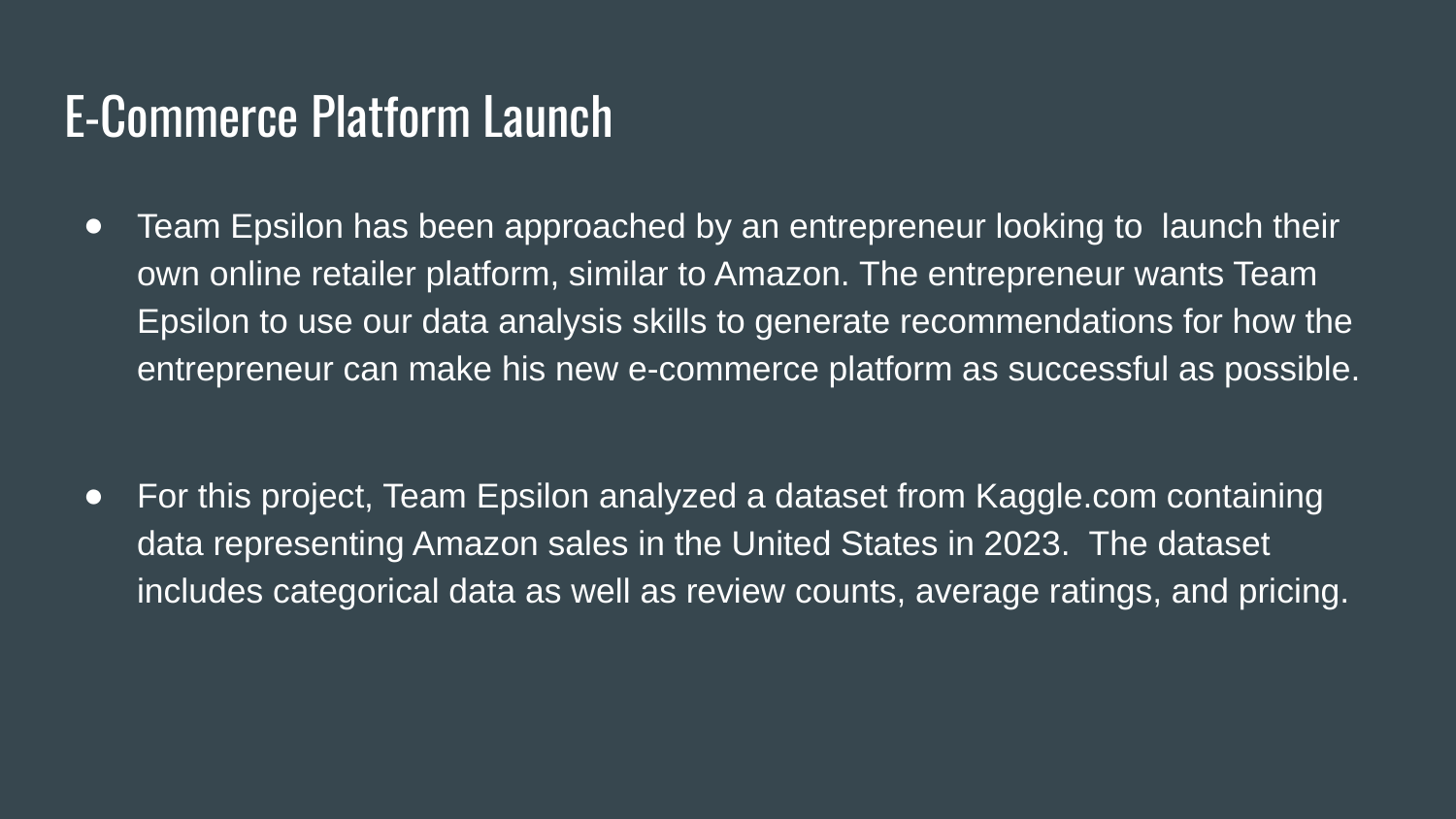

# E-Commerce Platform Launch
Team Epsilon has been approached by an entrepreneur looking to  launch their own online retailer platform, similar to Amazon. The entrepreneur wants Team Epsilon to use our data analysis skills to generate recommendations for how the entrepreneur can make his new e-commerce platform as successful as possible.

For this project, Team Epsilon analyzed a dataset from Kaggle.com containing data representing Amazon sales in the United States in 2023.  The dataset includes categorical data as well as review counts, average ratings, and pricing.